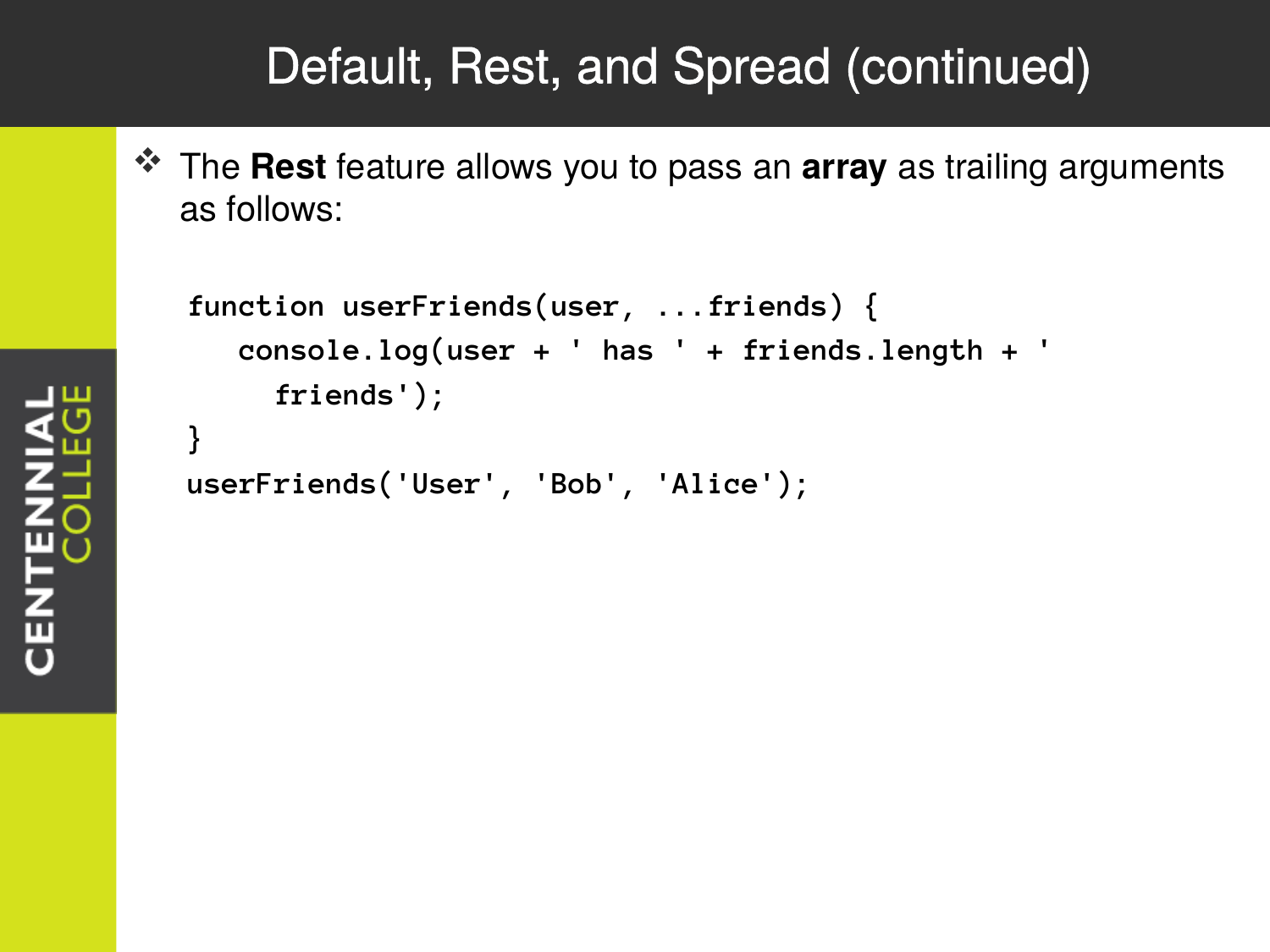

# Default, Rest, and Spread (continued)
The Rest feature allows you to pass an array as trailing arguments as follows:

function userFriends(user, ...friends) {
   console.log(user + ' has ' + friends.length + '
     friends');
}
userFriends('User', 'Bob', 'Alice');